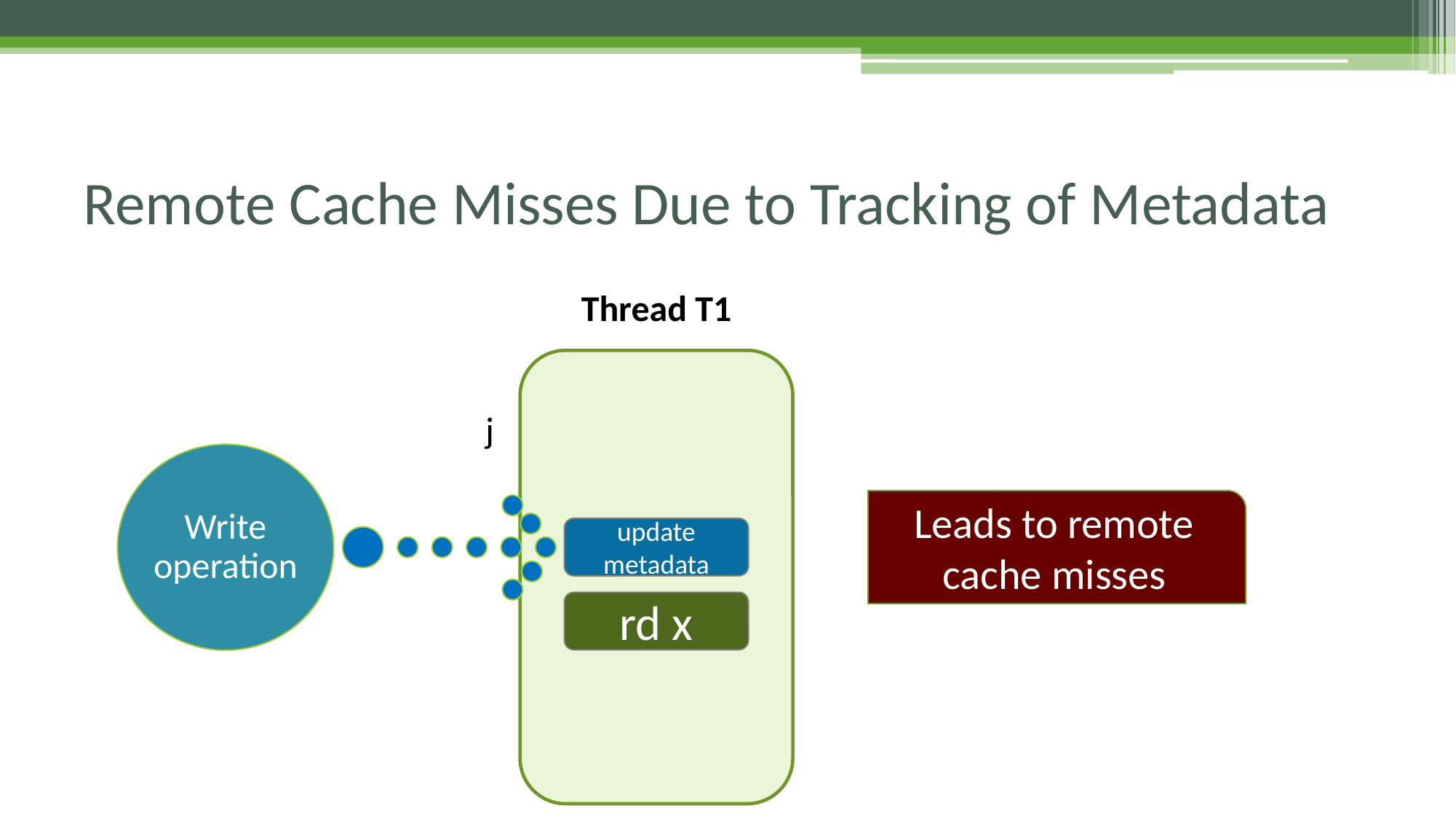

# Remote Cache Misses Due to Tracking of Metadata
Thread T1

j
Write operation
Leads to remote cache misses
update metadata
rd x